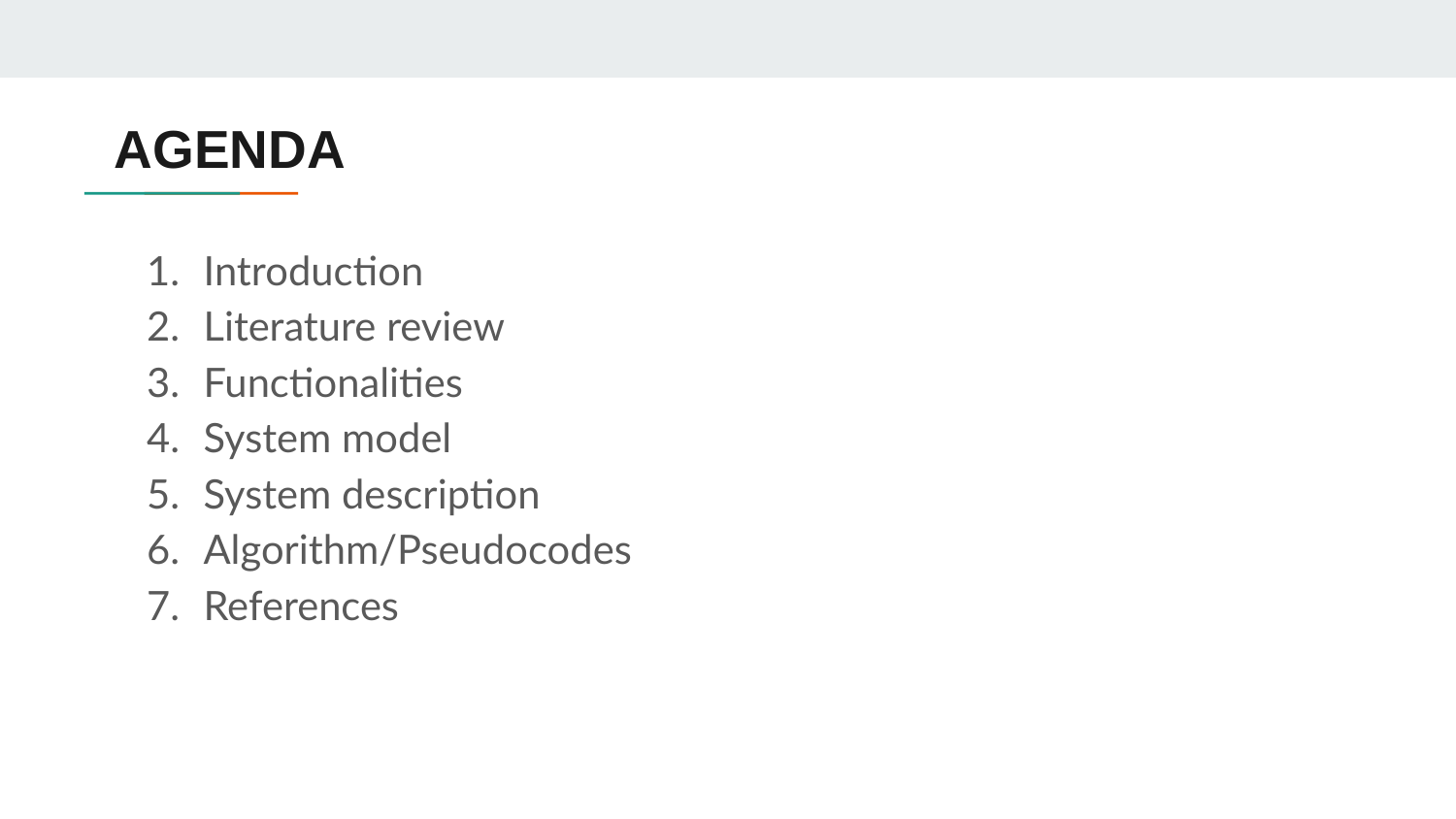

# AGENDA
Introduction
Literature review
Functionalities
System model
System description
Algorithm/Pseudocodes
References